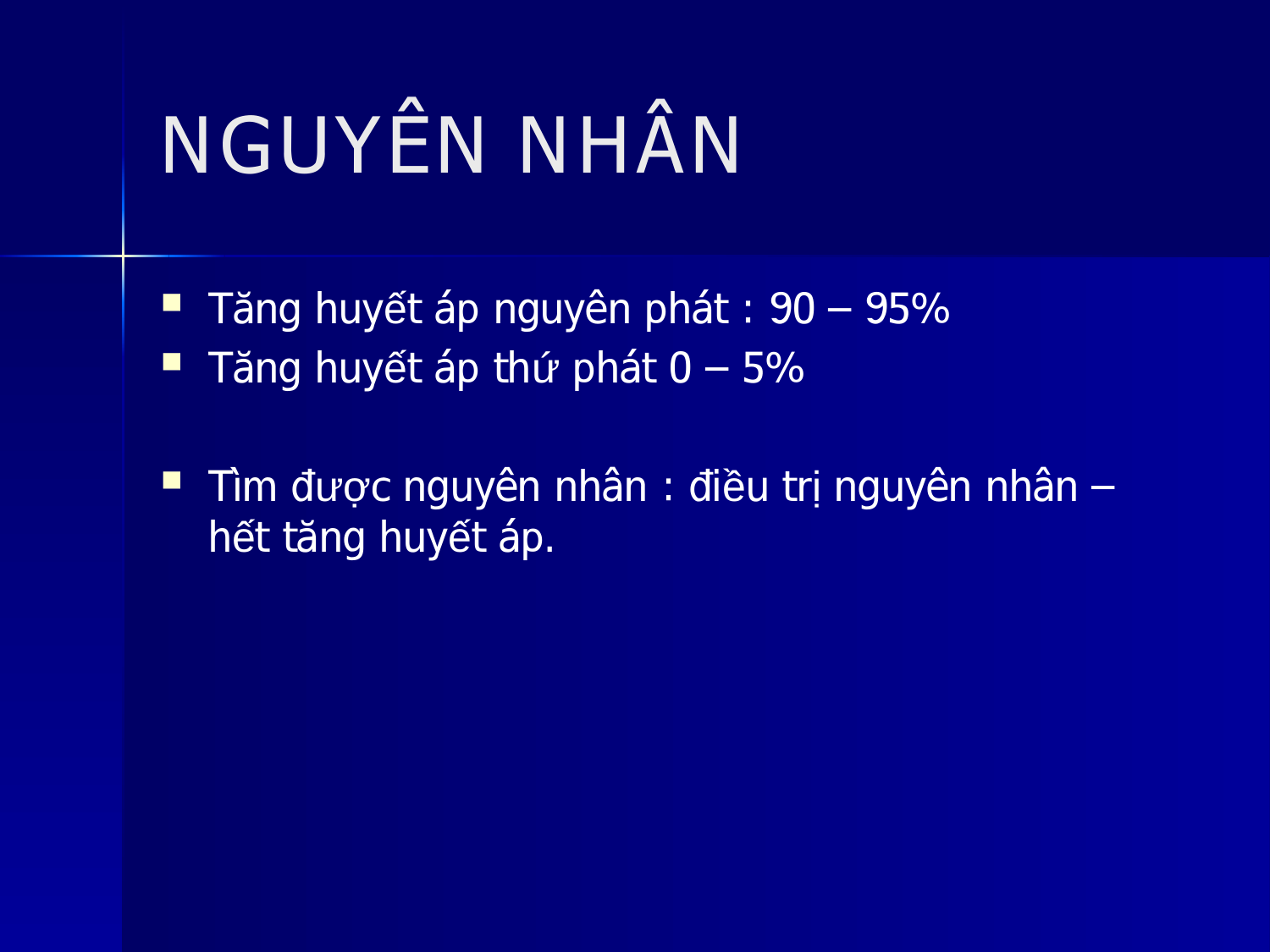

# NGUYÊN NHÂN
Tăng huyết áp nguyên phát : 90 – 95%
Tăng huyết áp thứ phát 0 – 5%

Tìm được nguyên nhân : điều trị nguyên nhân – hết tăng huyết áp.